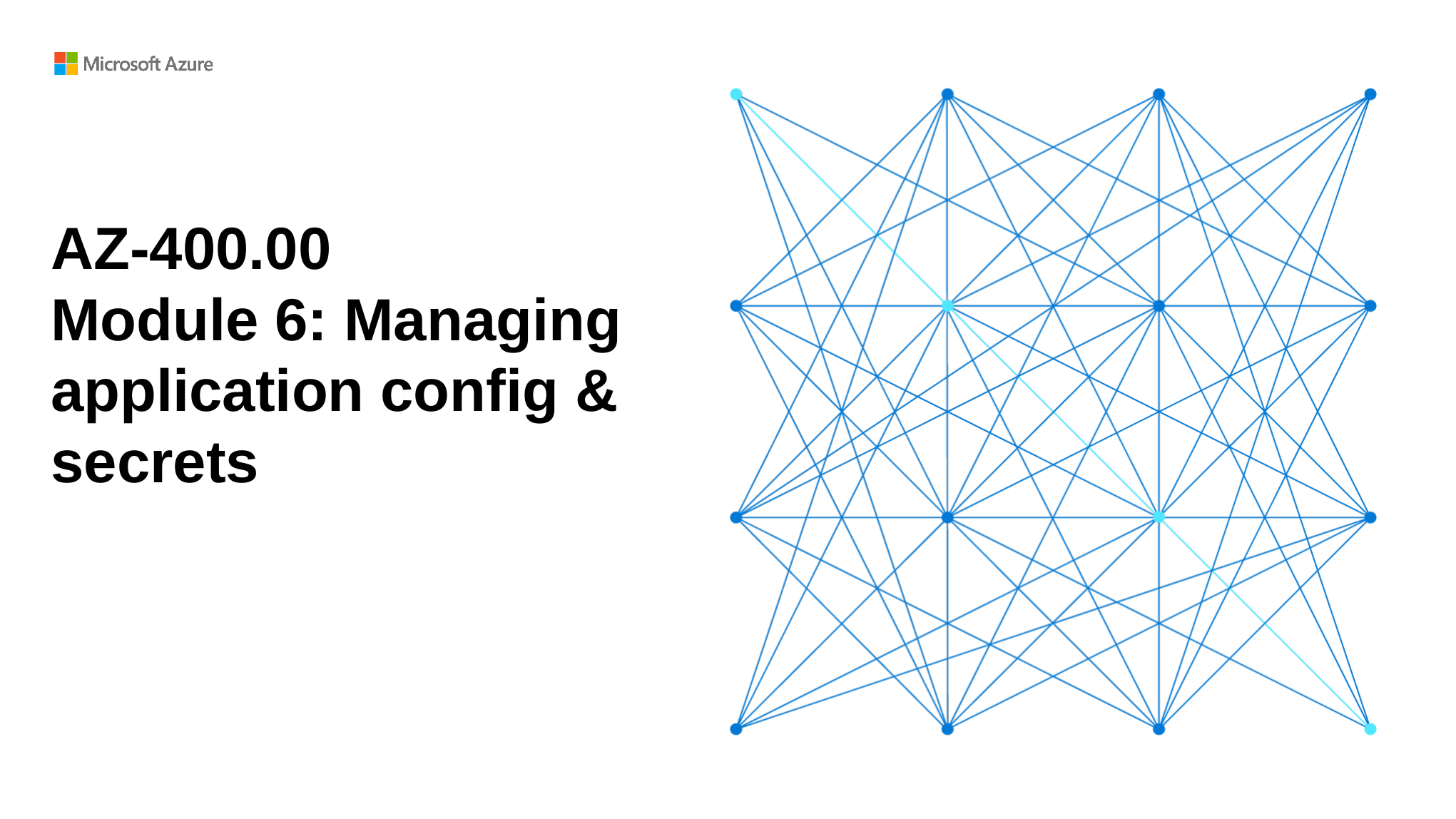

# AZ-400.00 Module 6: Managing application config & secrets